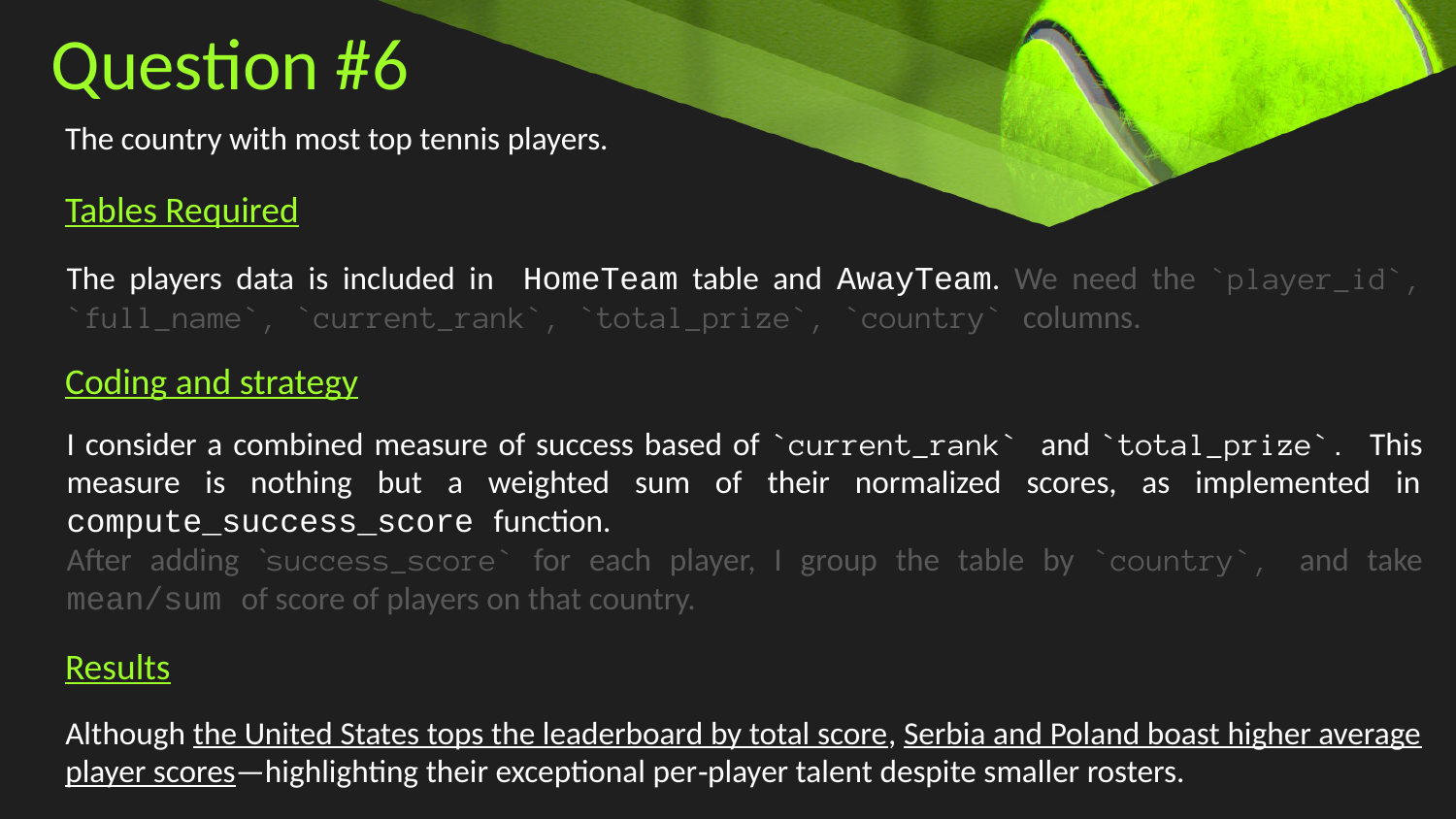

Question #6
The country with most top tennis players.
Tables Required
The players data is included in  HomeTeam table and AwayTeam. We need the `player_id`, `full_name`, `current_rank`, `total_prize`, `country` columns.
Coding and strategy
I consider a combined measure of success based of `current_rank` and `total_prize`. This measure is nothing but a weighted sum of their normalized scores, as implemented in compute_success_score function.
After adding `success_score` for each player, I group the table by `country`, and take mean/sum of score of players on that country.
Results
Although the United States tops the leaderboard by total score, Serbia and Poland boast higher average player scores—highlighting their exceptional per‐player talent despite smaller rosters.